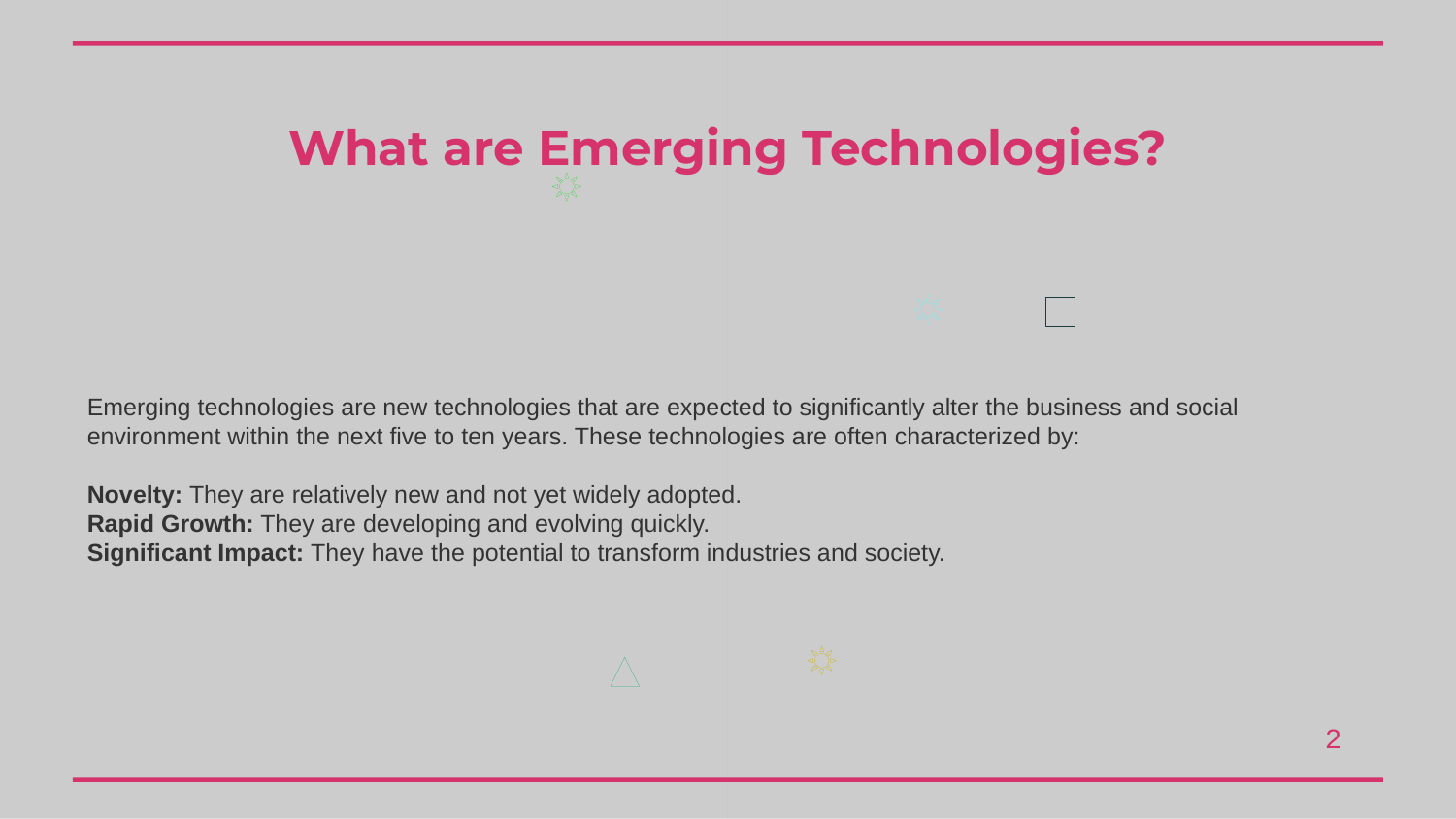

What are Emerging Technologies?

Emerging technologies are new technologies that are expected to significantly alter the business and social environment within the next five to ten years. These technologies are often characterized by:

Novelty: They are relatively new and not yet widely adopted.
Rapid Growth: They are developing and evolving quickly.
Significant Impact: They have the potential to transform industries and society.

2